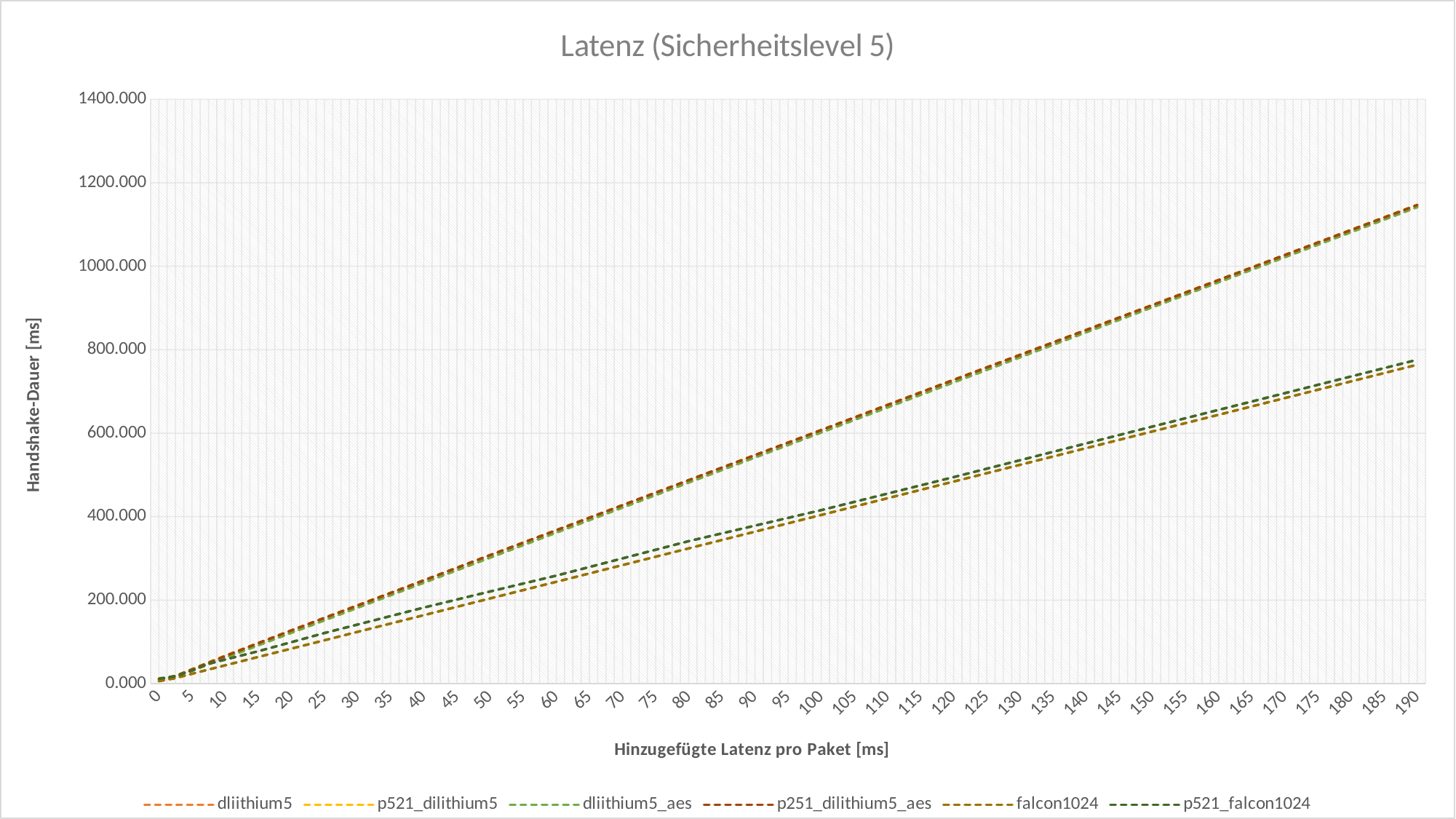

### Chart: Latenz (Sicherheitslevel 5)

| Category | dliithium5 | p521_dilithium5 | dliithium5_aes | p251_dilithium5_aes | falcon1024 | p521_falcon1024 |
|---|---|---|---|---|---|---|
| 0 | 6.50878381 | 9.88833655 | 6.60355521 | 10.1925356799999 | 5.71608041 | 11.87971816 |
| 2.5 | 16.1683925699999 | 18.0051524199999 | 16.21469793 | 17.93849005 | 12.8744752199999 | 17.66441779 |
| 5 | 31.4303746899999 | 34.0045485599999 | 31.4008251899999 | 33.82413749 | 23.43546601 | 30.7717427 |
| 7.5 | 46.6109845499999 | 50.3081977799999 | 46.51982289 | 49.94891592 | 33.45088455 | 47.30324398 |
| 10 | 61.72385454 | 66.4841939099999 | 61.59245582 | 65.84341794 | 43.57726846 | 57.3358386699999 |
| 12.5 | None | None | None | None | None | None |
| 15 | 91.8618603 | 97.0902066 | 91.76450919 | 96.72675783 | 63.6594323199999 | 77.42702259 |
| 17.5 | None | None | None | None | None | None |
| 20 | 121.86533435 | 127.0021267 | 121.811993809999 | 127.29675503 | 83.7270681999999 | 99.0887023799999 |
| 22.5 | None | None | None | None | None | None |
| 25 | 151.85162086 | 157.38286672 | 151.81390024 | 157.36598809 | 103.70032135 | 121.051582419999 |
| 27.5 | None | None | None | None | None | None |
| 30 | 181.86325466 | 187.46068216 | 182.038975509999 | 187.06483225 | 123.82061919 | 141.270363539999 |
| 32.5 | None | None | None | None | None | None |
| 35 | None | None | None | None | None | None |
| 37.5 | None | None | None | None | None | None |
| 40 | 241.869870819999 | 247.11266226 | 241.8808924 | 247.302219499999 | 163.86919294 | 182.063537269999 |
| 42.5 | None | None | None | None | None | None |
| 45 | None | None | None | None | None | None |
| 47.5 | None | None | None | None | None | None |
| 50 | 301.859501789999 | 307.309099519999 | 301.882164739999 | 307.76570657 | 203.855882209999 | 220.516876949999 |
| 52.5 | None | None | None | None | None | None |
| 55 | None | None | None | None | None | None |
| 57.5 | None | None | None | None | None | None |
| 60 | 361.912744509999 | 367.405140559999 | 361.876403979999 | 367.447429639999 | 243.825793259999 | 258.5924688 |
| 62.5 | None | None | None | None | None | None |
| 65 | None | None | None | None | None | None |
| 67.5 | None | None | None | None | None | None |
| 70 | None | None | None | None | None | None |
| 72.5 | None | None | None | None | None | None |
| 75 | None | None | None | None | None | None |
| 77.5 | None | None | None | None | None | None |
| 80 | 481.92705293 | 486.91490056 | 481.90996731 | 487.412803499999 | 323.89023074 | 341.16243128 |
| 82.5 | None | None | None | None | None | None |
| 85 | None | None | None | None | None | None |
| 87.5 | None | None | None | None | None | None |
| 90 | None | None | None | None | None | None |
| 92.5 | None | None | None | None | None | None |
| 95 | None | None | None | None | None | None |
| 97.5 | None | None | None | None | None | None |
| 100 | 601.89151143 | 607.47765713 | 601.9462889 | 607.360082439999 | 403.991354819999 | 415.51566013 |
| 102.5 | None | None | None | None | None | None |
| 105 | None | None | None | None | None | None |
| 107.5 | None | None | None | None | None | None |
| 110 | None | None | None | None | None | None |
| 112.5 | None | None | None | None | None | None |
| 115 | None | None | None | None | None | None |
| 117.5 | None | None | None | None | None | None |
| 120 | 721.93951181 | 727.917886789999 | 721.889474979999 | 727.56027902 | 484.00545997 | 494.62024954 |
| 122.5 | None | None | None | None | None | None |
| 125 | None | None | None | None | None | None |
| 127.5 | None | None | None | None | None | None |
| 130 | None | None | None | None | None | None |
| 132.5 | None | None | None | None | None | None |
| 135 | None | None | None | None | None | None |
| 137.5 | None | None | None | None | None | None |
| 140 | None | None | None | None | None | None |
| 142.5 | None | None | None | None | None | None |
| 145 | None | None | None | None | None | None |
| 147.5 | None | None | None | None | None | None |
| 150 | 902.02514462 | 907.07078908 | 901.91045361 | 906.89817706 | 604.04954235 | 615.795690129999 |
| 152.5 | None | None | None | None | None | None |
| 155 | None | None | None | None | None | None |
| 157.5 | None | None | None | None | None | None |
| 160 | None | None | None | None | None | None |
| 162.5 | None | None | None | None | None | None |
| 165 | None | None | None | None | None | None |
| 167.5 | None | None | None | None | None | None |
| 170 | None | None | None | None | None | None |
| 172.5 | None | None | None | None | None | None |
| 175 | None | None | None | None | None | None |
| 177.5 | None | None | None | None | None | None |
| 180 | None | None | None | None | None | None |
| 182.5 | None | None | None | None | None | None |
| 185 | None | None | None | None | None | None |
| 187.5 | None | None | None | None | None | None |
| 190 | 1142.02143239 | 1147.1426019 | 1141.88386647 | 1146.8019342 | 764.02121743 | 775.92291412 |